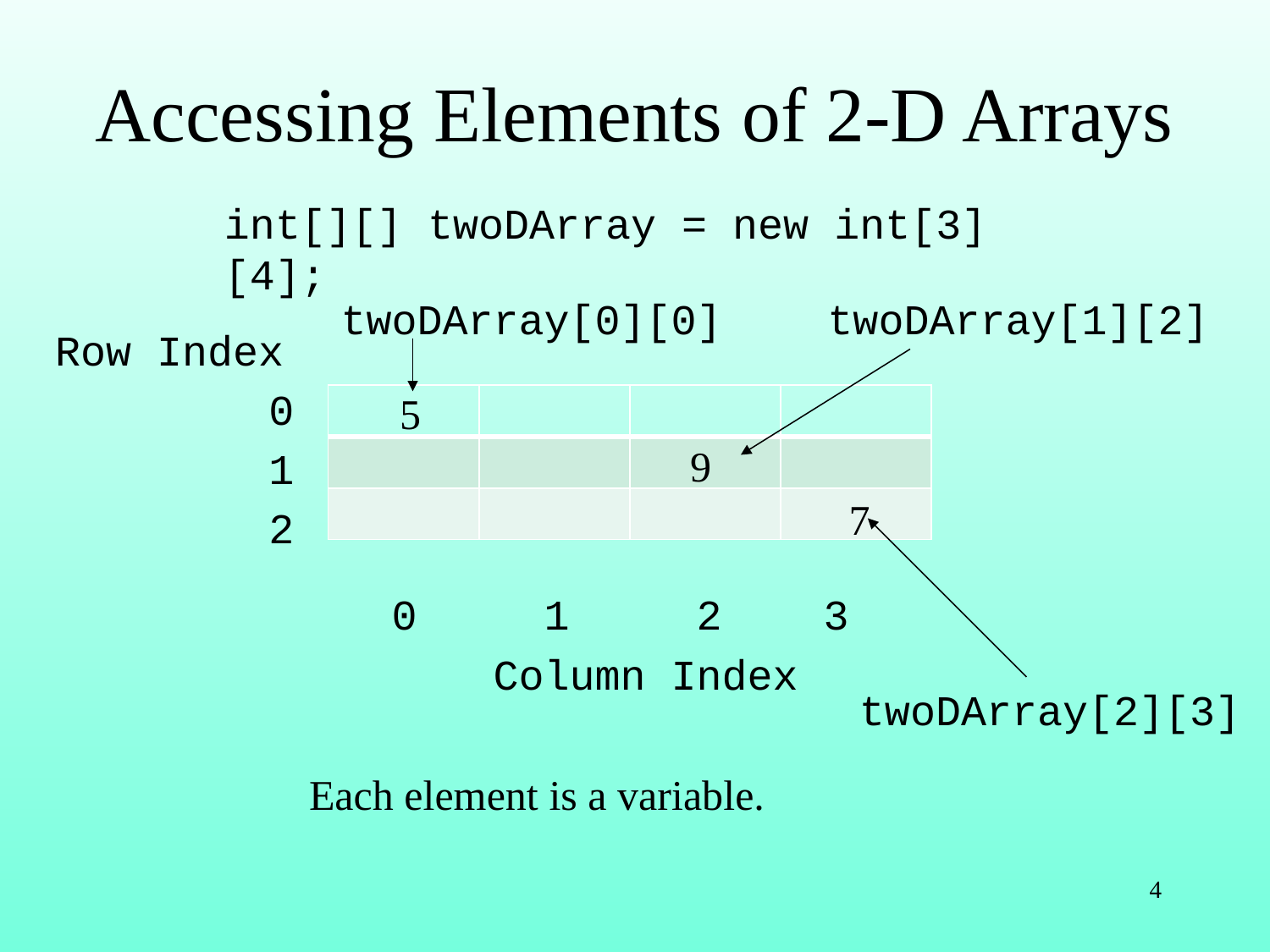

# Accessing Elements of 2-D Arrays
int[][] twoDArray = new int[3][4];
twoDArray[0][0]
twoDArray[1][2]
Row Index
0
1
2
5
|  |  |  |  |
| --- | --- | --- | --- |
|  |  |  |  |
|  |  |  |  |
9
7
  0     1     2    3
      Column Index
twoDArray[2][3]
Each element is a variable.
4